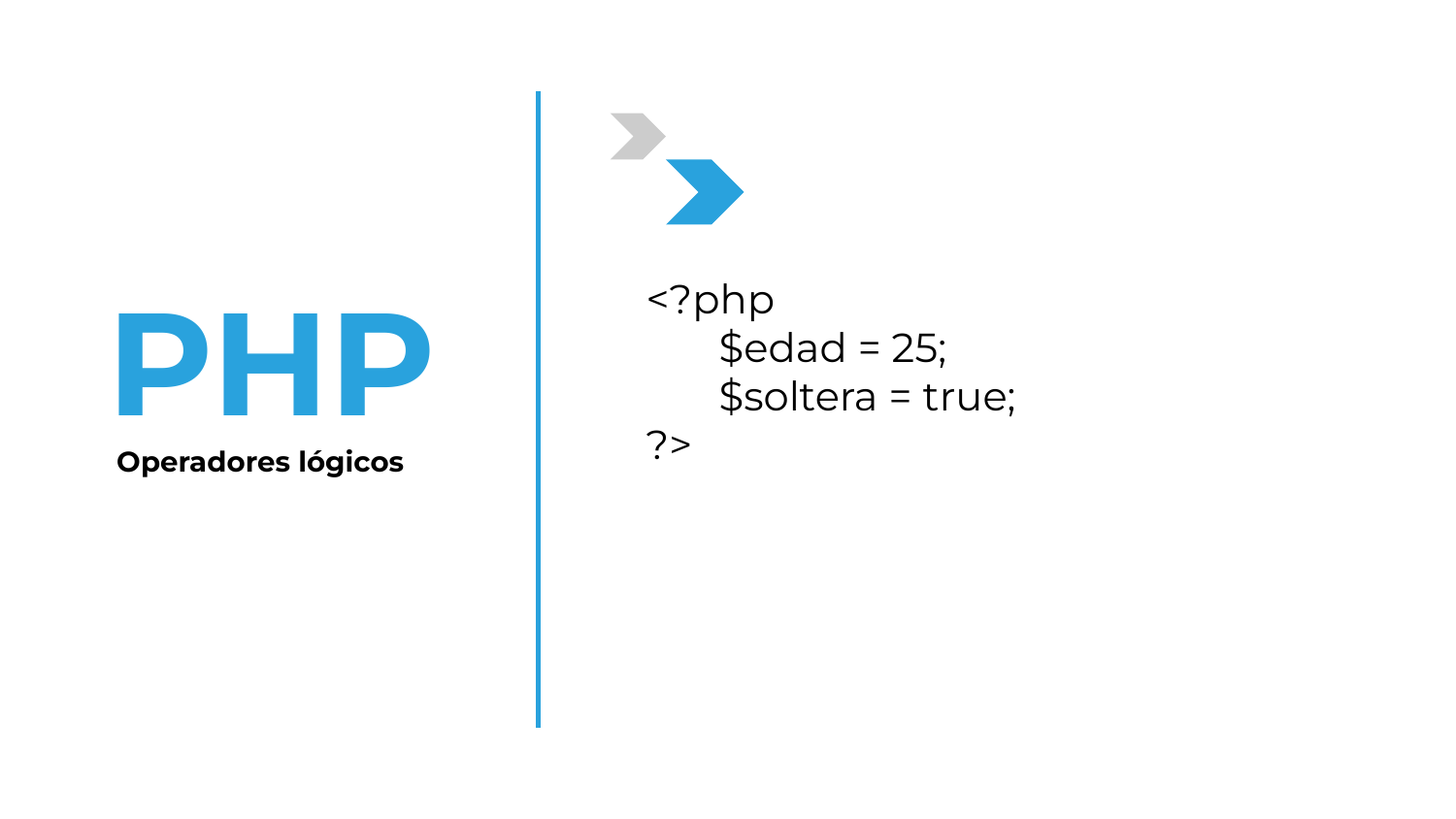

PHP
<?php
$edad = 25;
$soltera = true;
?>
Operadores lógicos